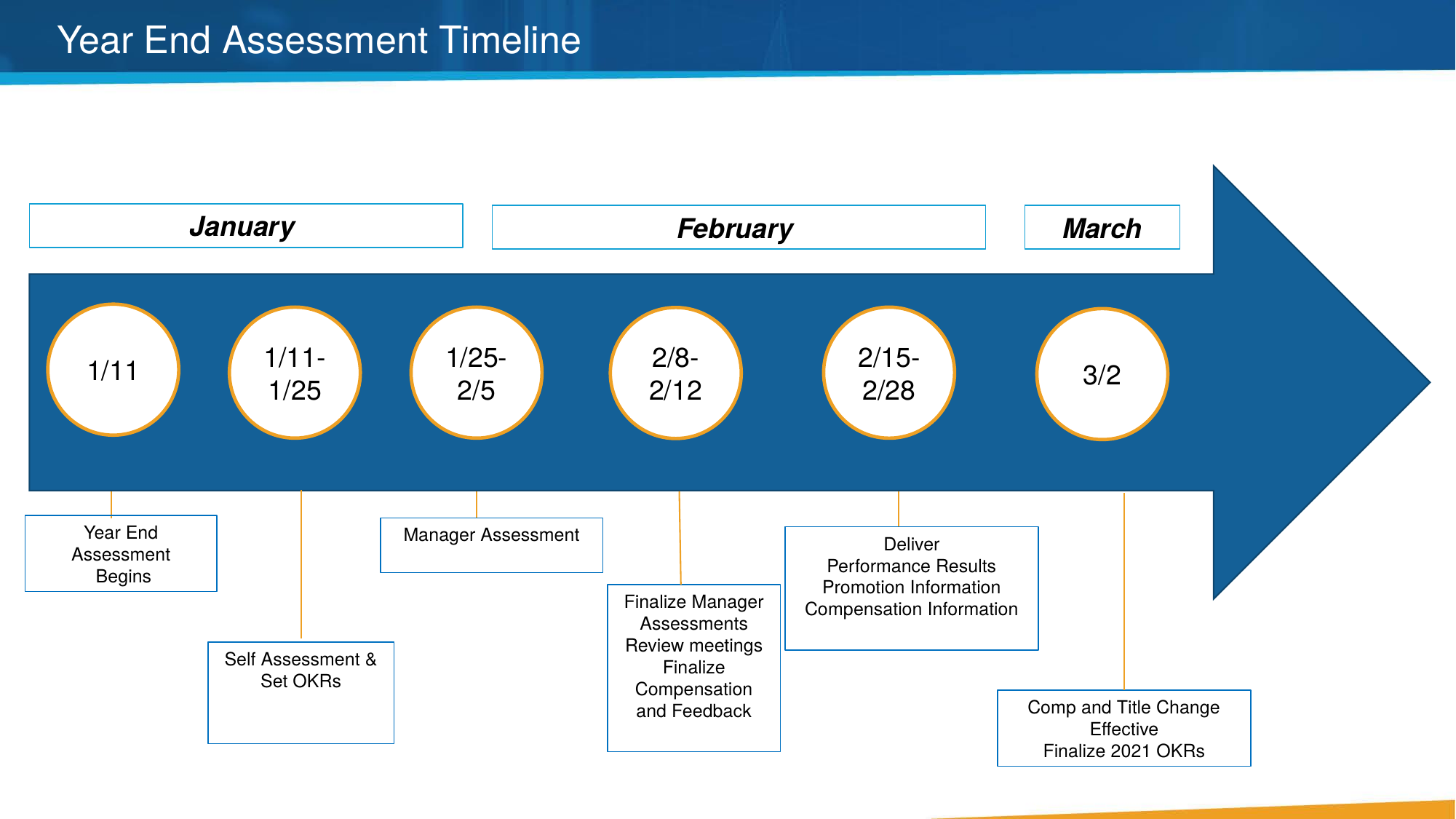

Year End Assessment Timeline

January
February
March
1/11
1/11-
1/25
1/25-2/5
2/15-2/28
2/8-
2/12
3/2
Year End Assessment
 Begins
Manager Assessment

Deliver
Performance Results Promotion Information
Compensation Information

Finalize Manager Assessments Review meetings
Finalize Compensation and Feedback

Self Assessment & Set OKRs

Comp and Title Change Effective
Finalize 2021 OKRs